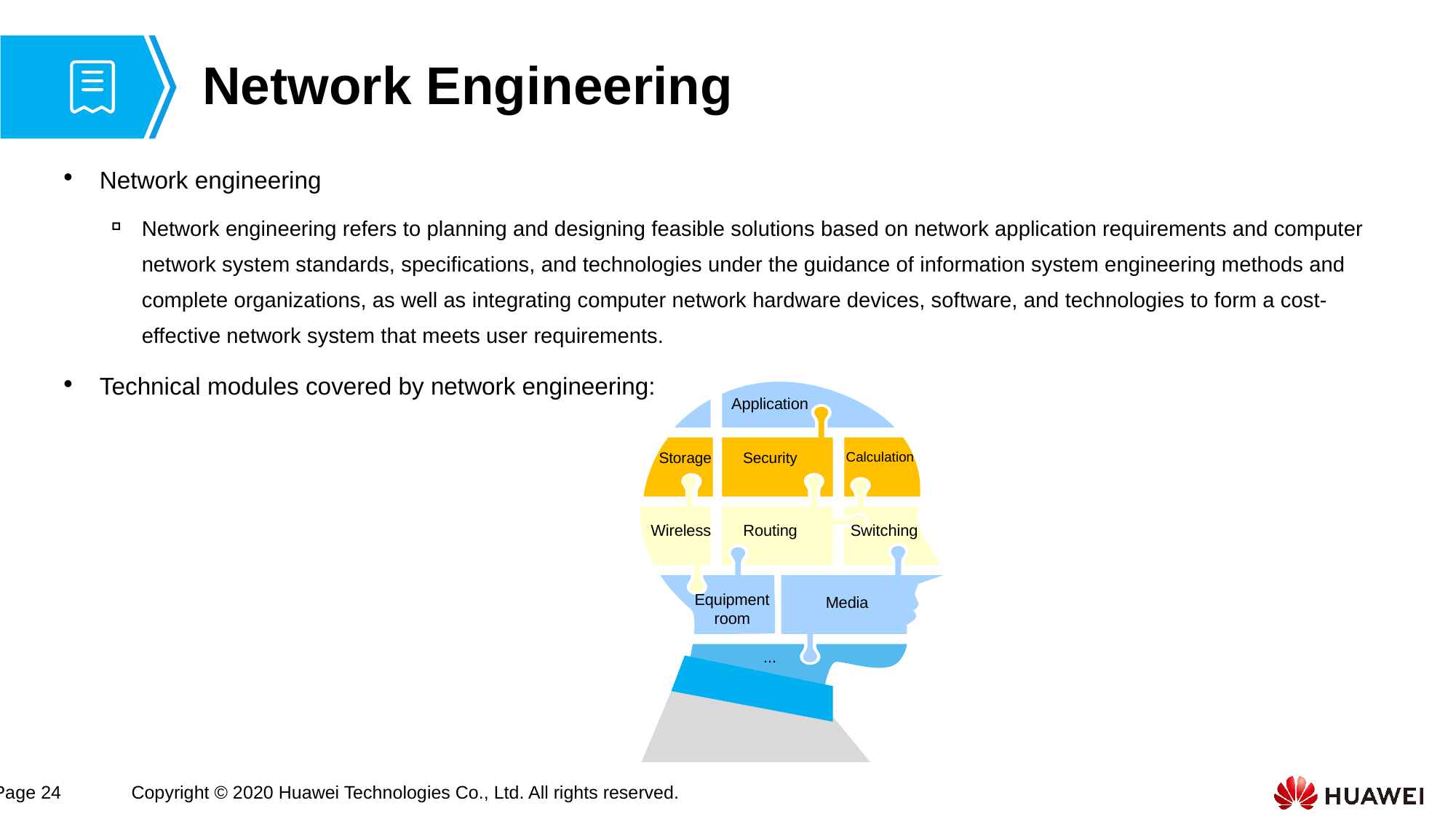

# Network Engineering
Network engineering
Network engineering refers to planning and designing feasible solutions based on network application requirements and computer network system standards, specifications, and technologies under the guidance of information system engineering methods and complete organizations, as well as integrating computer network hardware devices, software, and technologies to form a cost-effective network system that meets user requirements.
Technical modules covered by network engineering:

Application

Storage
Security
Calculation

Wireless
Routing
Switching

Equipment room
Media
...